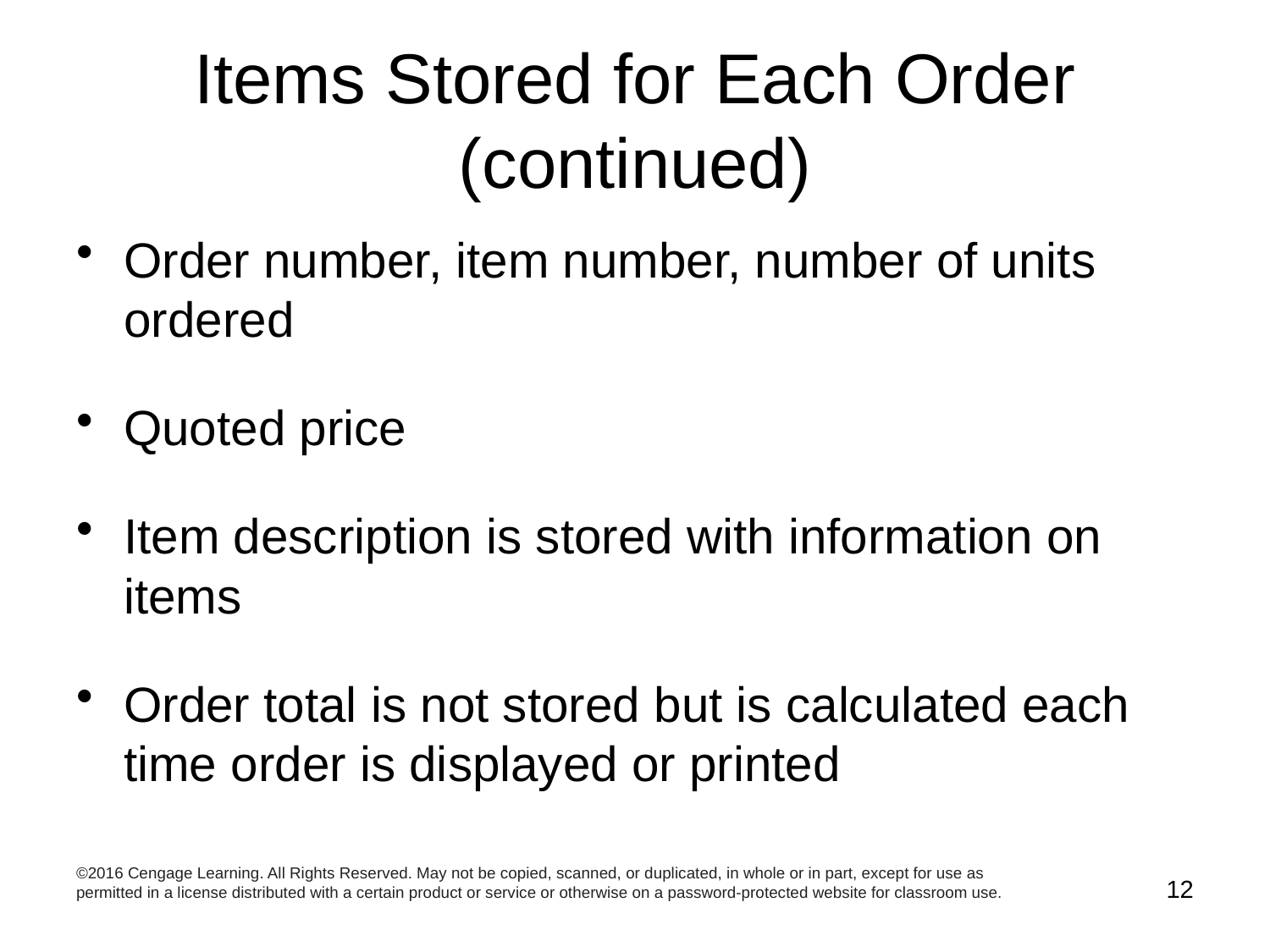

# Items Stored for Each Order (continued)
Order number, item number, number of units ordered
Quoted price
Item description is stored with information on items
Order total is not stored but is calculated each time order is displayed or printed
©2016 Cengage Learning. All Rights Reserved. May not be copied, scanned, or duplicated, in whole or in part, except for use as permitted in a license distributed with a certain product or service or otherwise on a password-protected website for classroom use.
12